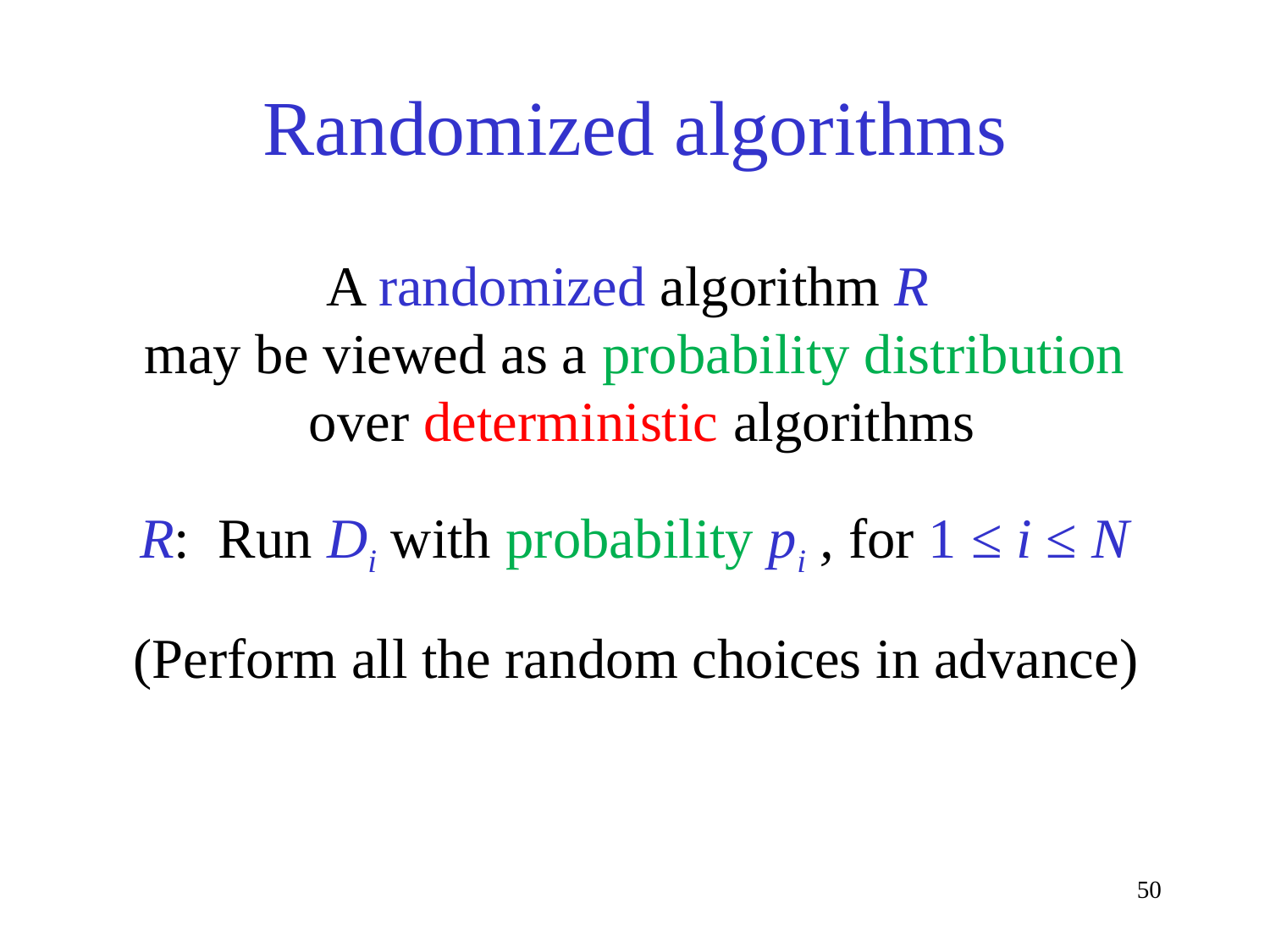

Randomized algorithms
A randomized algorithm R
may be viewed as a probability distribution
 over deterministic algorithms
R:  Run Di with probability pi , for 1 ≤ i ≤ N
(Perform all the random choices in advance)
50